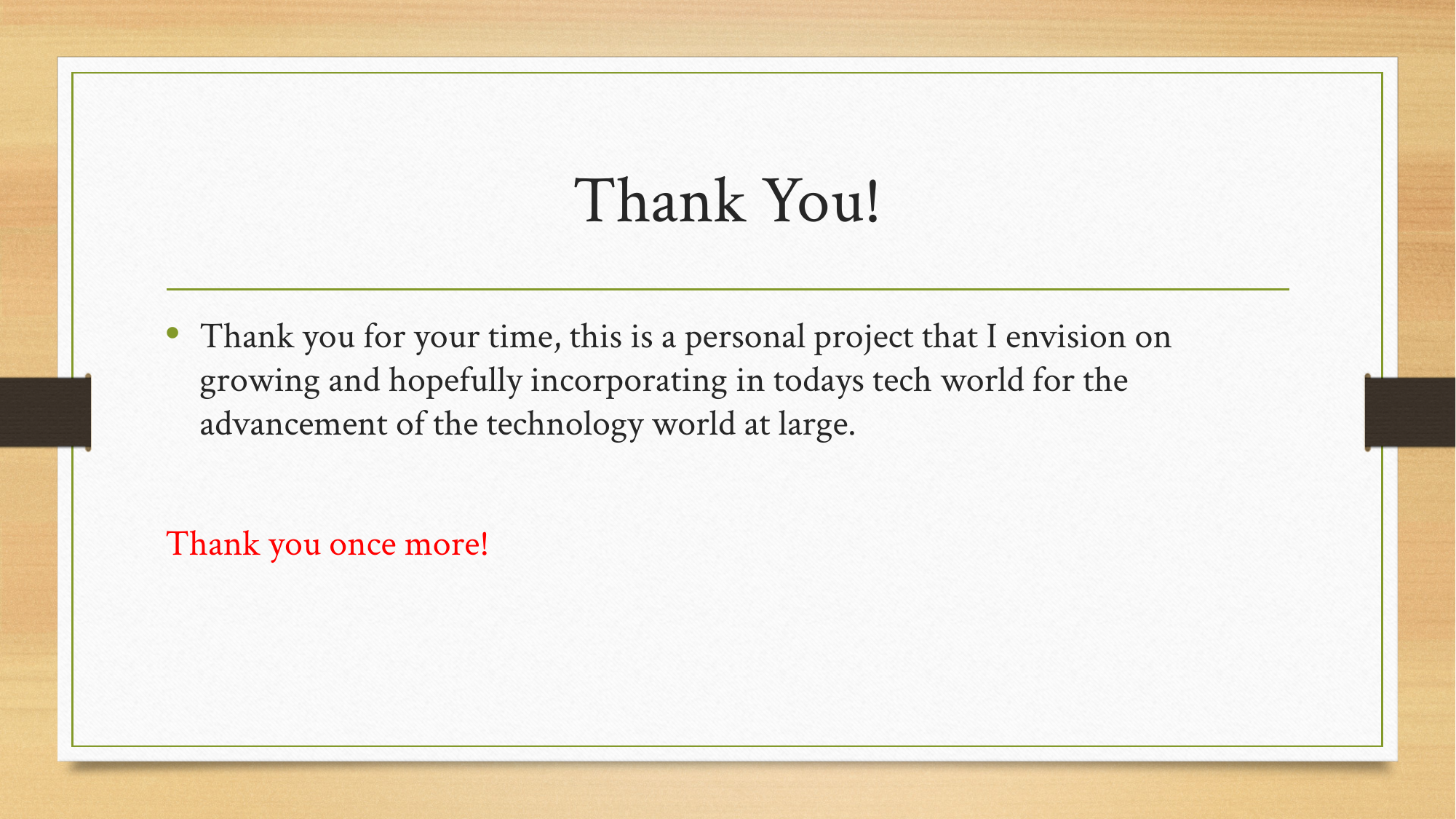

# Thank You!
Thank you for your time, this is a personal project that I envision on growing and hopefully incorporating in todays tech world for the advancement of the technology world at large.

Thank you once more!